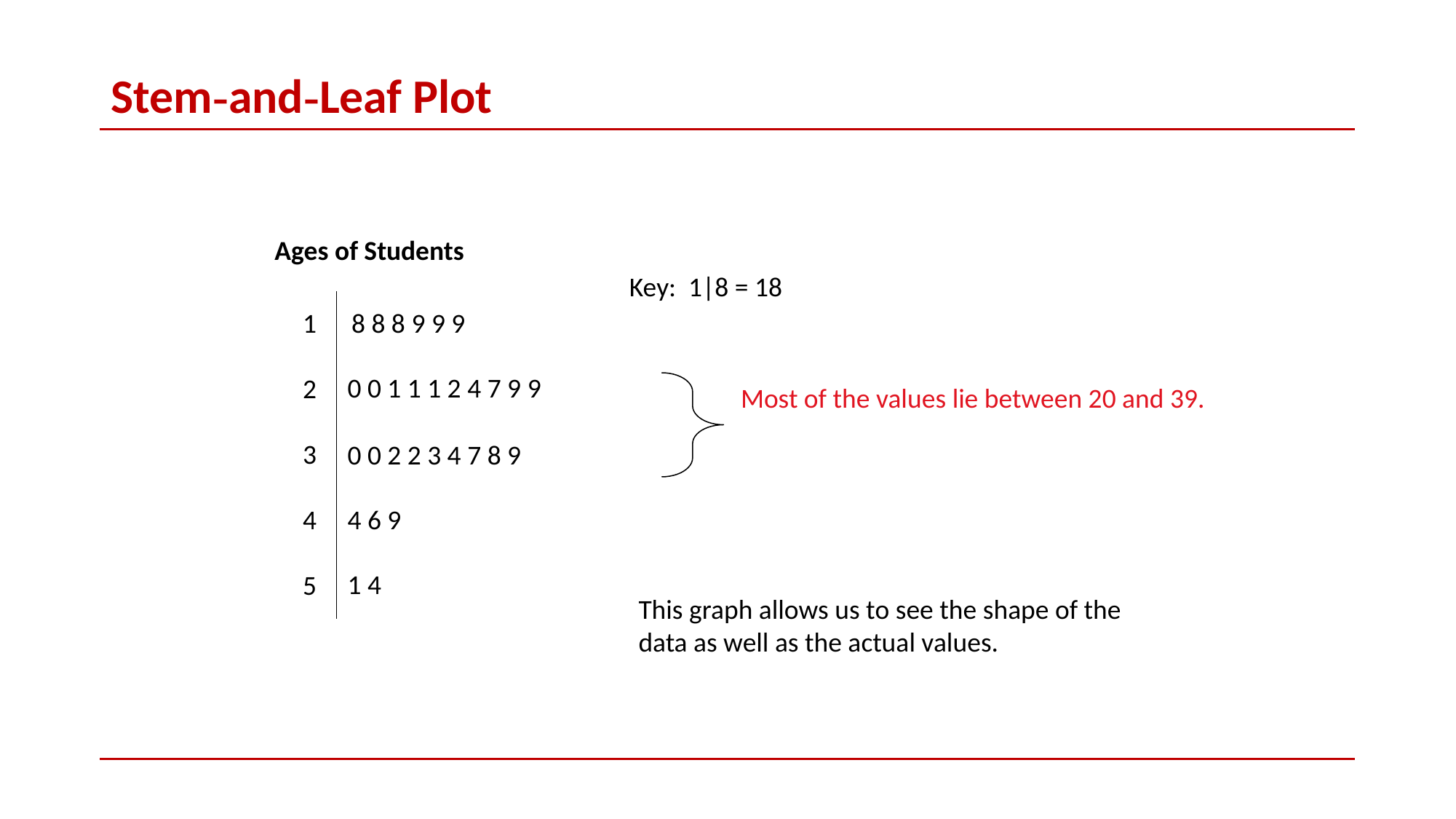

# Stem-and-Leaf Plot
Ages of Students
Key:  1|8 = 18
8 8 8 9 9 9
1

2

3

4

5
0 0 1 1 1 2 4 7 9 9

Most of the values lie between 20 and 39.

0 0 2 2 3 4 7 8 9
4 6 9
1 4
This graph allows us to see the shape of the data as well as the actual values.